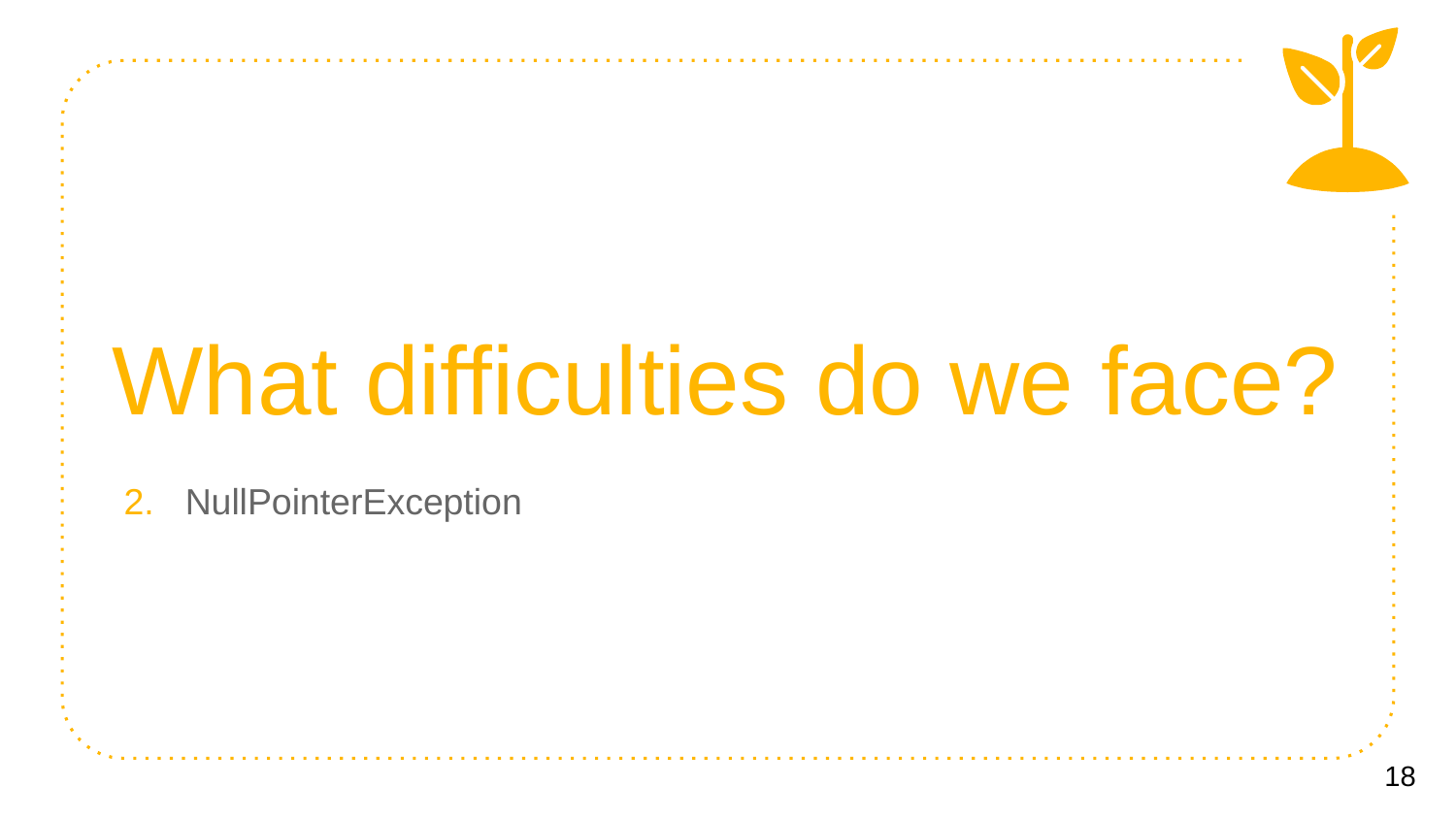

What difficulties do we face?
NullPointerException
18